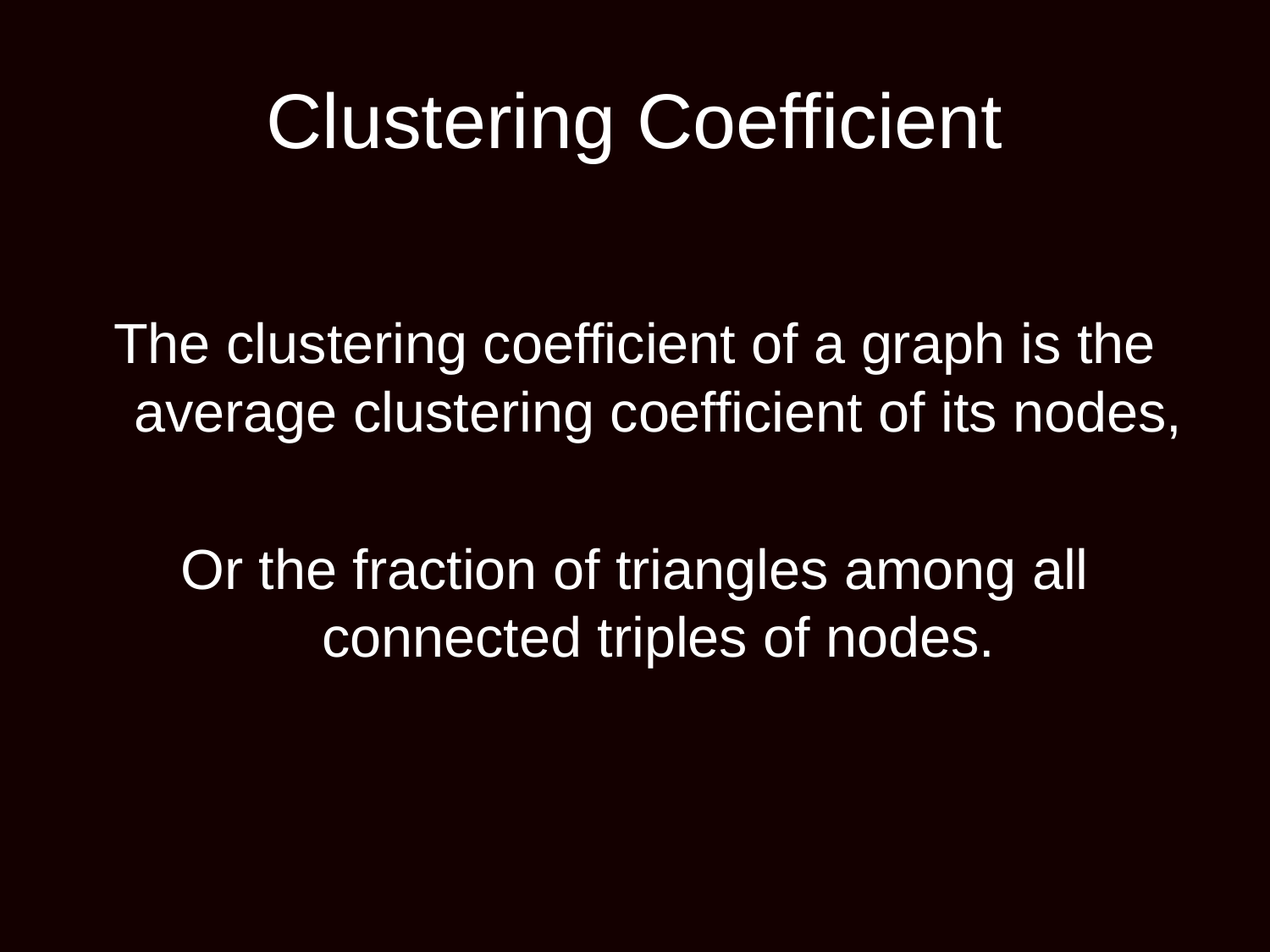

# Clustering Coefficient

The clustering coefficient of a graph is the average clustering coefficient of its nodes,

Or the fraction of triangles among all connected triples of nodes.